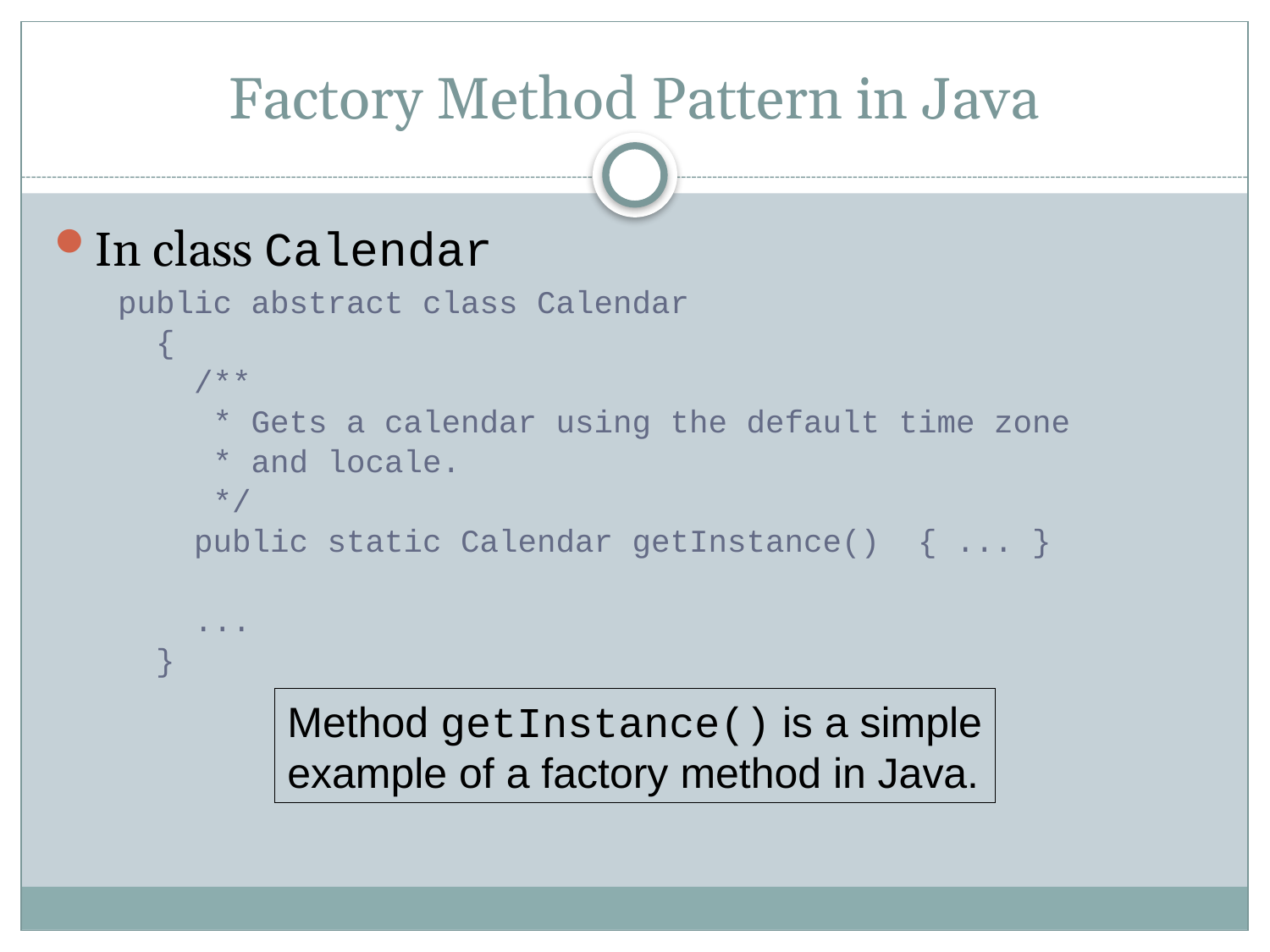

# Factory Method Pattern in Java
In class Calendar
public abstract class Calendar
  {
    /**
     * Gets a calendar using the default time zone
     * and locale.
     */
    public static Calendar getInstance()  { ... }

    ...
  }
Method getInstance() is a simple
example of a factory method in Java.